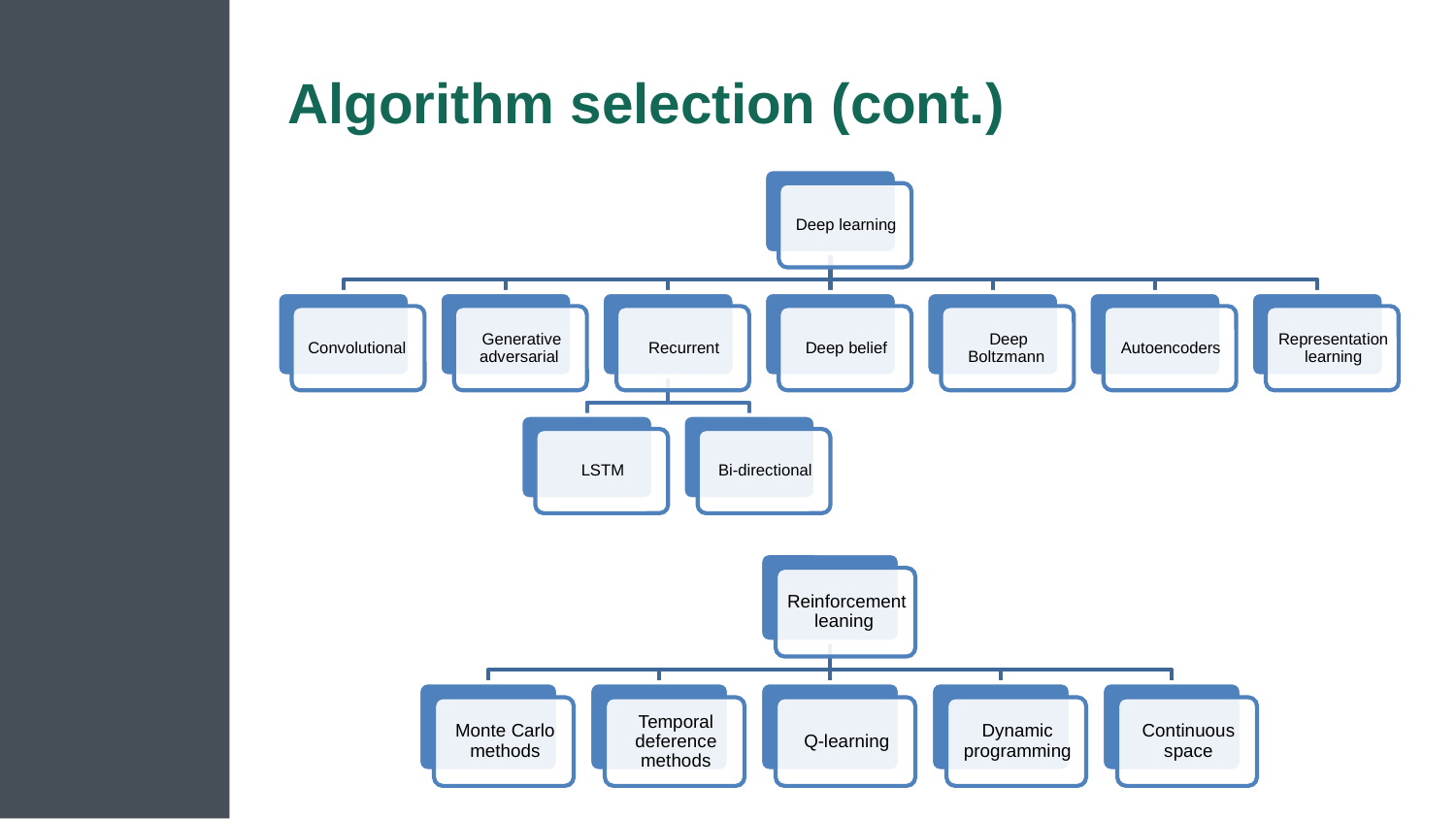

# Algorithm selection (cont.)
Deep learning
Convolutional
Generative adversarial
Recurrent
LSTM
Bi-directional
Deep belief
Deep Boltzmann
Autoencoders
Representation learning
Reinforcement leaning
Monte Carlo methods
Temporal deference methods
Q-learning
Dynamic programming
Continuous space